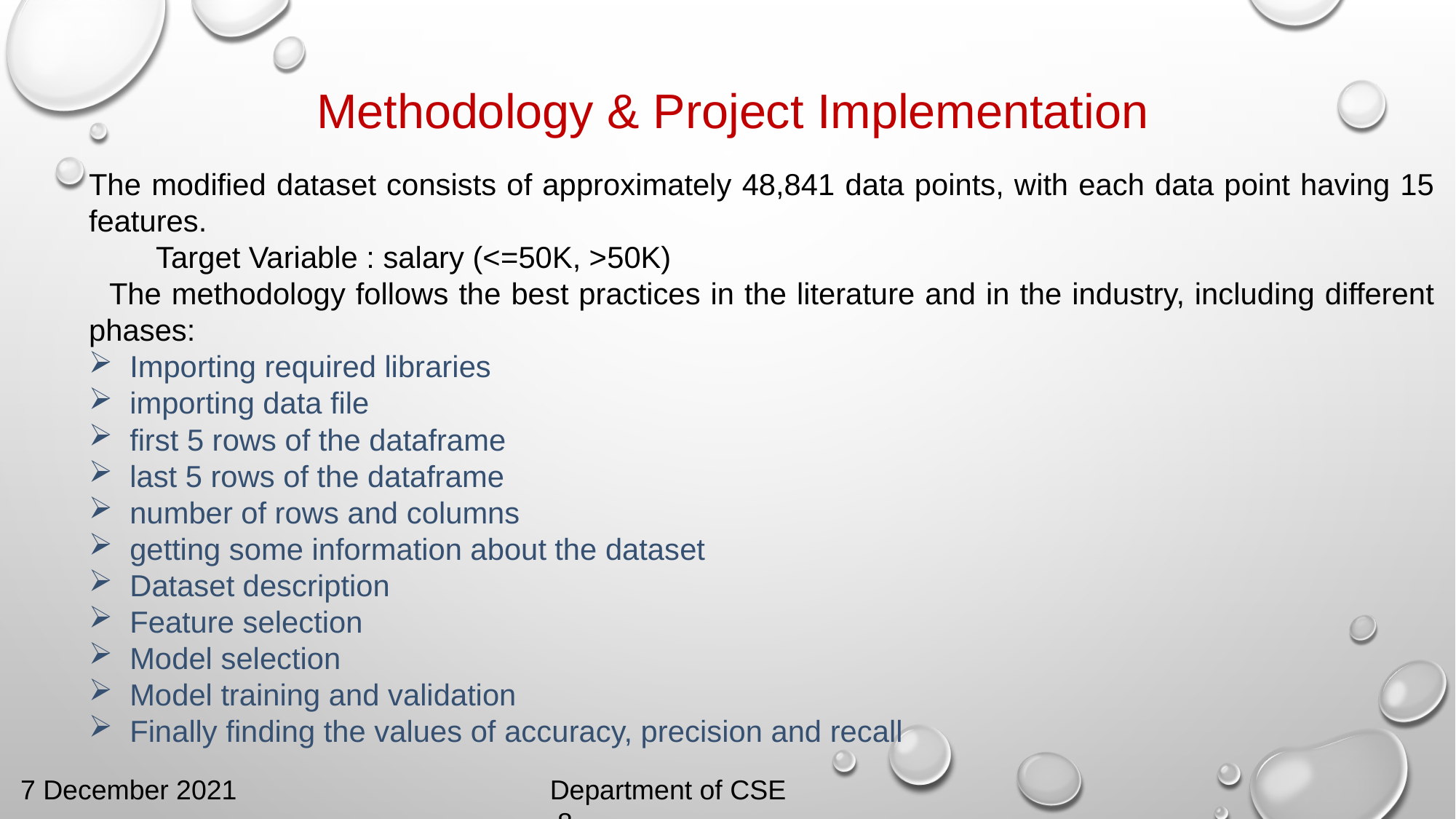

Methodology & Project Implementation

The modified dataset consists of approximately 48,841 data points, with each data point having 15 features.
        Target Variable : salary (<=50K, >50K)
  The methodology follows the best practices in the literature and in the industry, including different phases:
Importing required libraries
importing data file
first 5 rows of the dataframe
last 5 rows of the dataframe
number of rows and columns
getting some information about the dataset
Dataset description
Feature selection
Model selection
Model training and validation
Finally finding the values of accuracy, precision and recall
7 December 2021
Department of CSE                                                                                        8